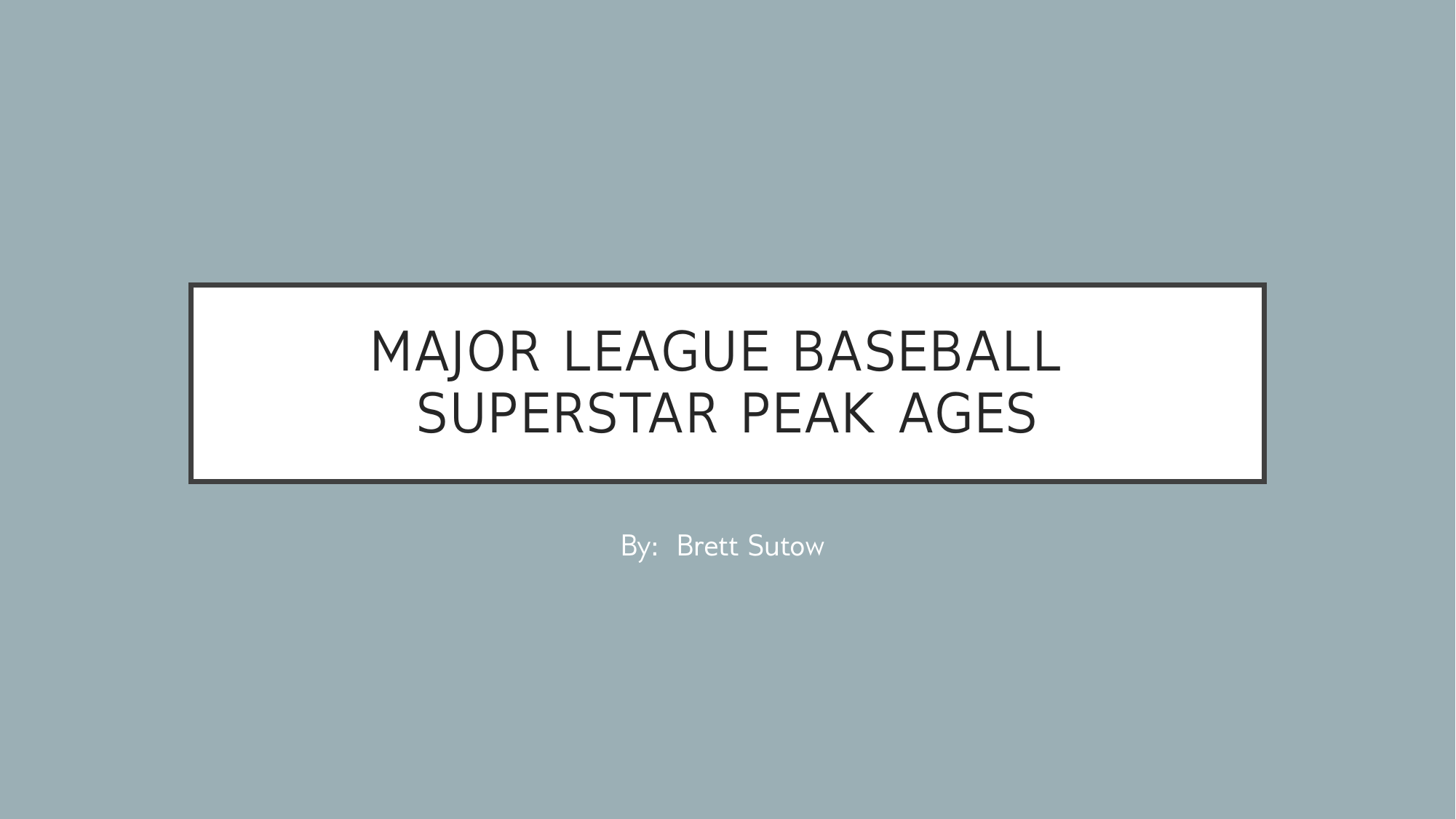

# Major league baseball superstar peak ages
By:  Brett Sutow